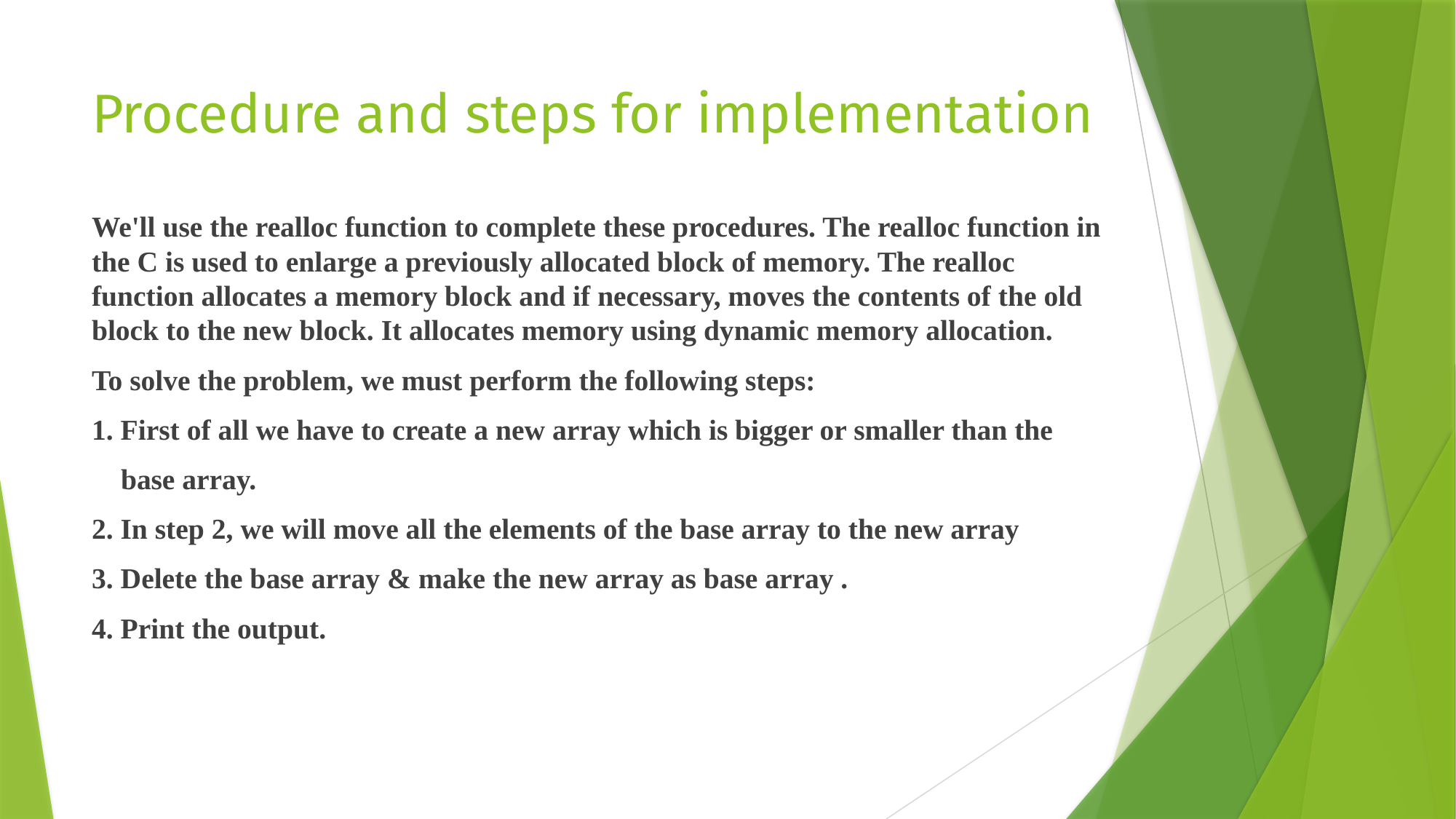

# Procedure and steps for implementation
We'll use the realloc function to complete these procedures. The realloc function in the C is used to enlarge a previously allocated block of memory. The realloc function allocates a memory block and if necessary, moves the contents of the old block to the new block. It allocates memory using dynamic memory allocation.
To solve the problem, we must perform the following steps:
1. First of all we have to create a new array which is bigger or smaller than the
    base array.
2. In step 2, we will move all the elements of the base array to the new array
3. Delete the base array & make the new array as base array .
4. Print the output.